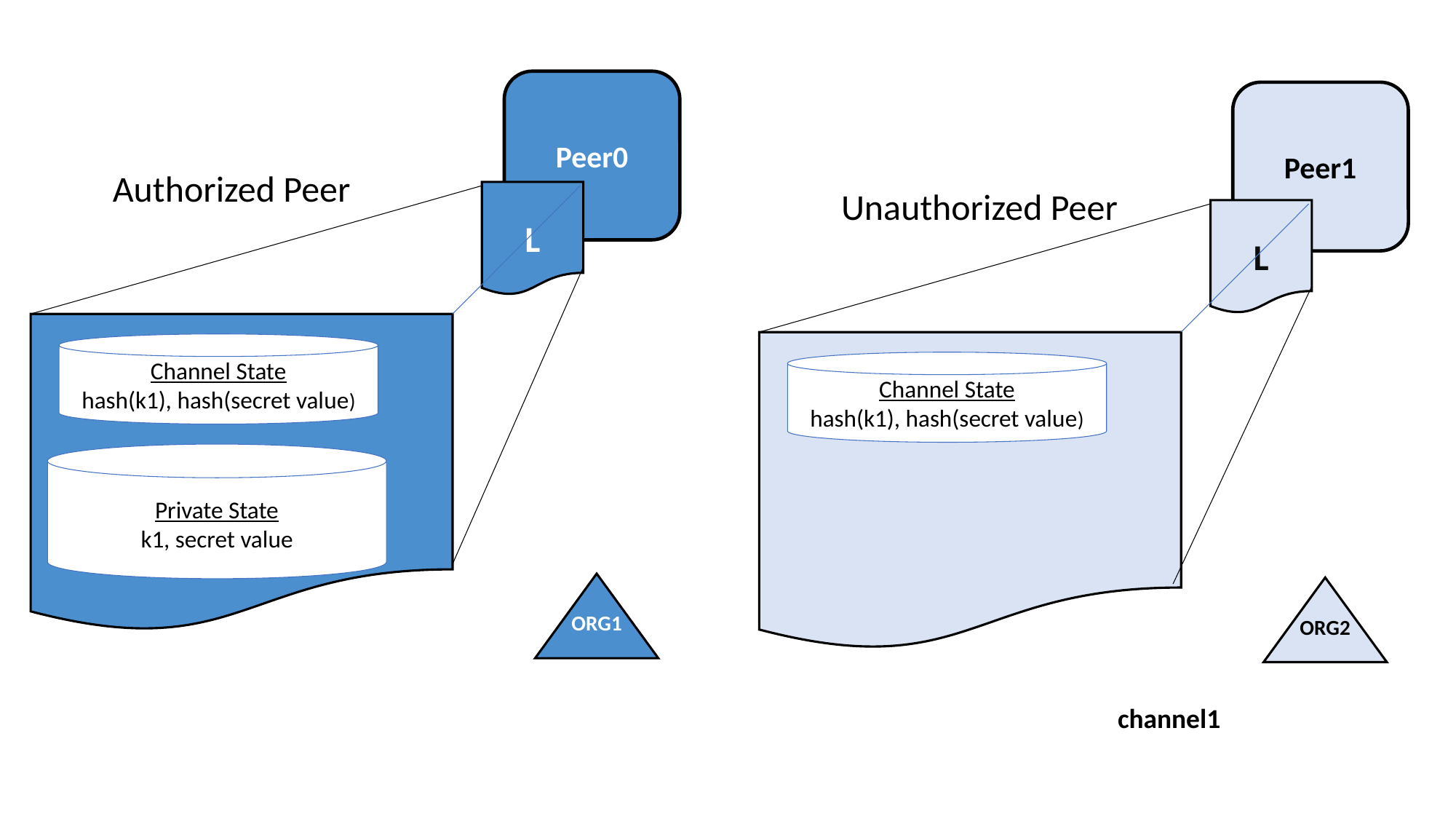

Peer0
Peer1
Authorized Peer
Unauthorized Peer
L
L

Channel State
hash(k1), hash(secret value)
Channel State
hash(k1), hash(secret value)

Private State
k1, secret value

ORG1
ORG2
channel1